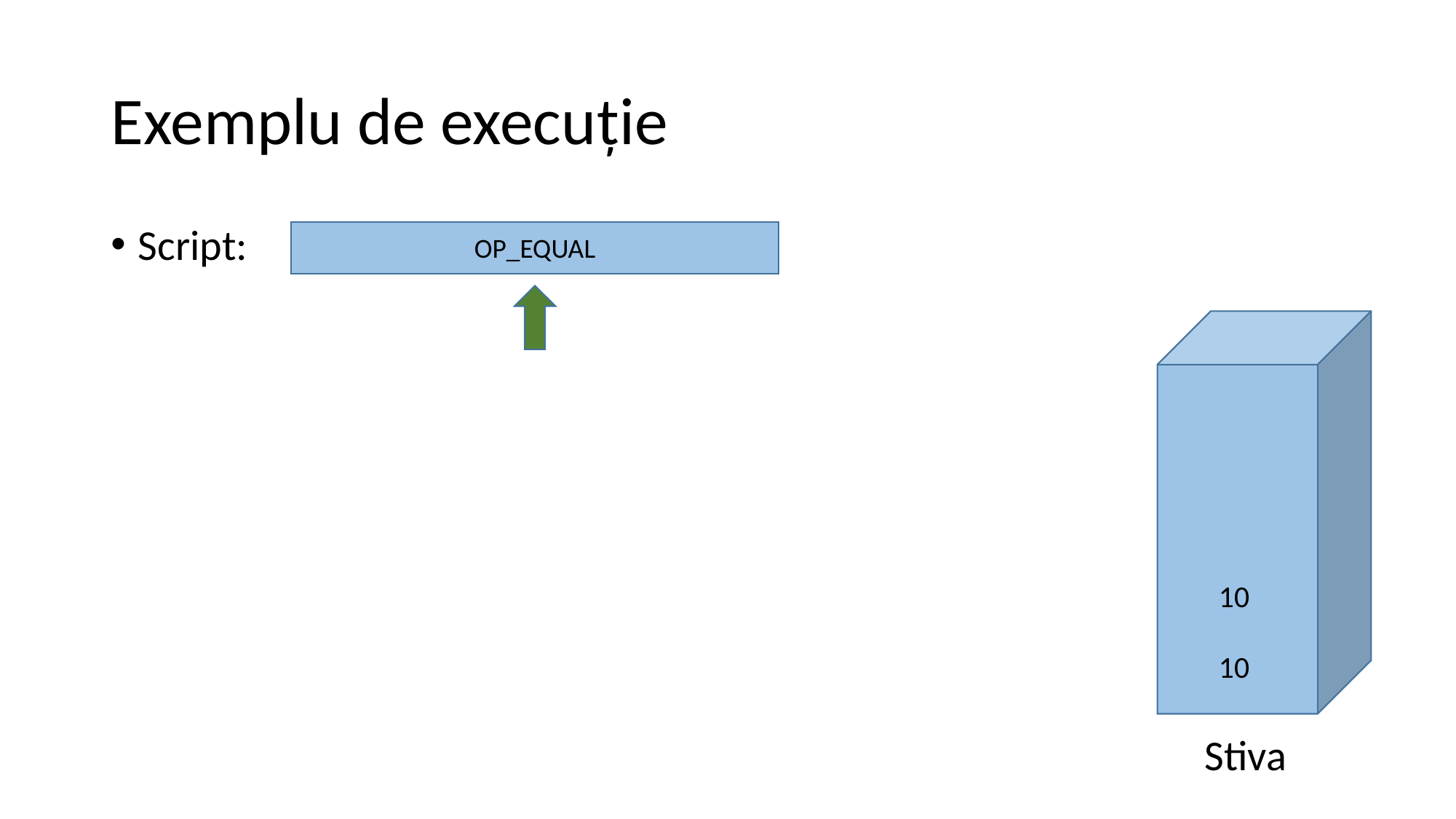

# Exemplu de execuție
Script:

OP_EQUAL

10
10
Stiva